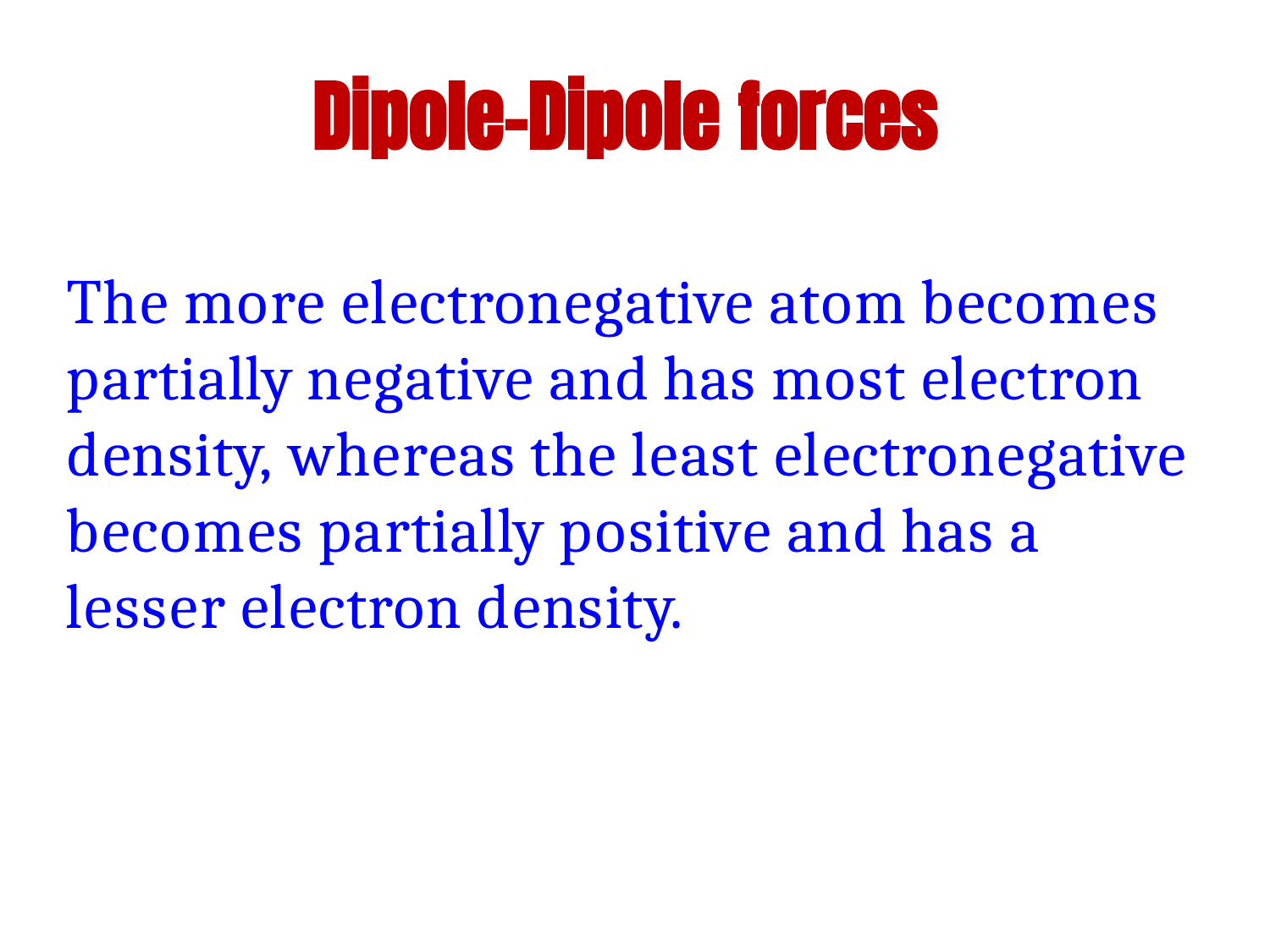

# Dipole-Dipole forces
The more electronegative atom becomes partially negative and has most electron density, whereas the least electronegative becomes partially positive and has a lesser electron density.